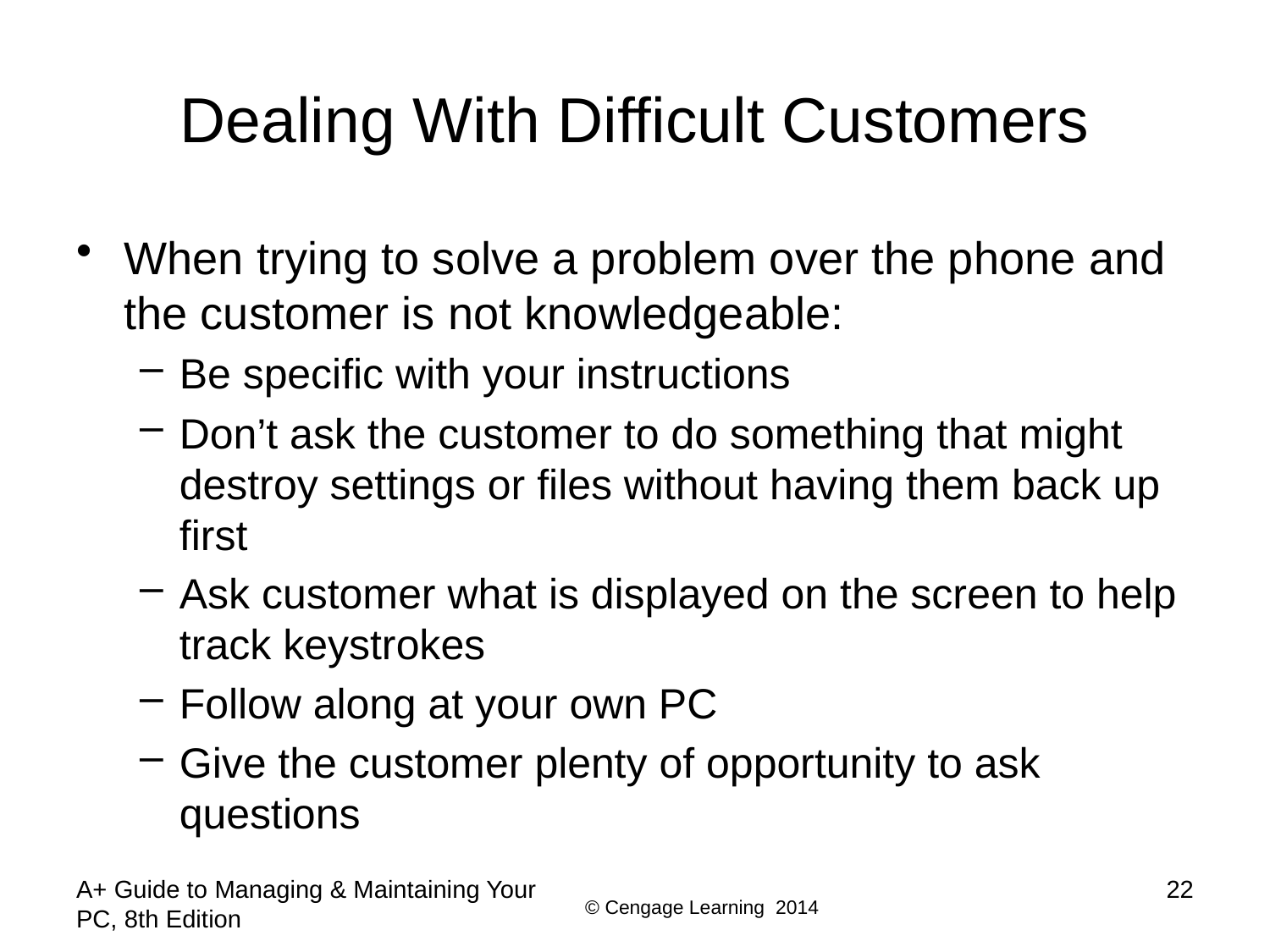

# Dealing With Difficult Customers
When trying to solve a problem over the phone and the customer is not knowledgeable:
Be specific with your instructions
Don’t ask the customer to do something that might destroy settings or files without having them back up first
Ask customer what is displayed on the screen to help track keystrokes
Follow along at your own PC
Give the customer plenty of opportunity to ask questions
A+ Guide to Managing & Maintaining Your PC, 8th Edition
22